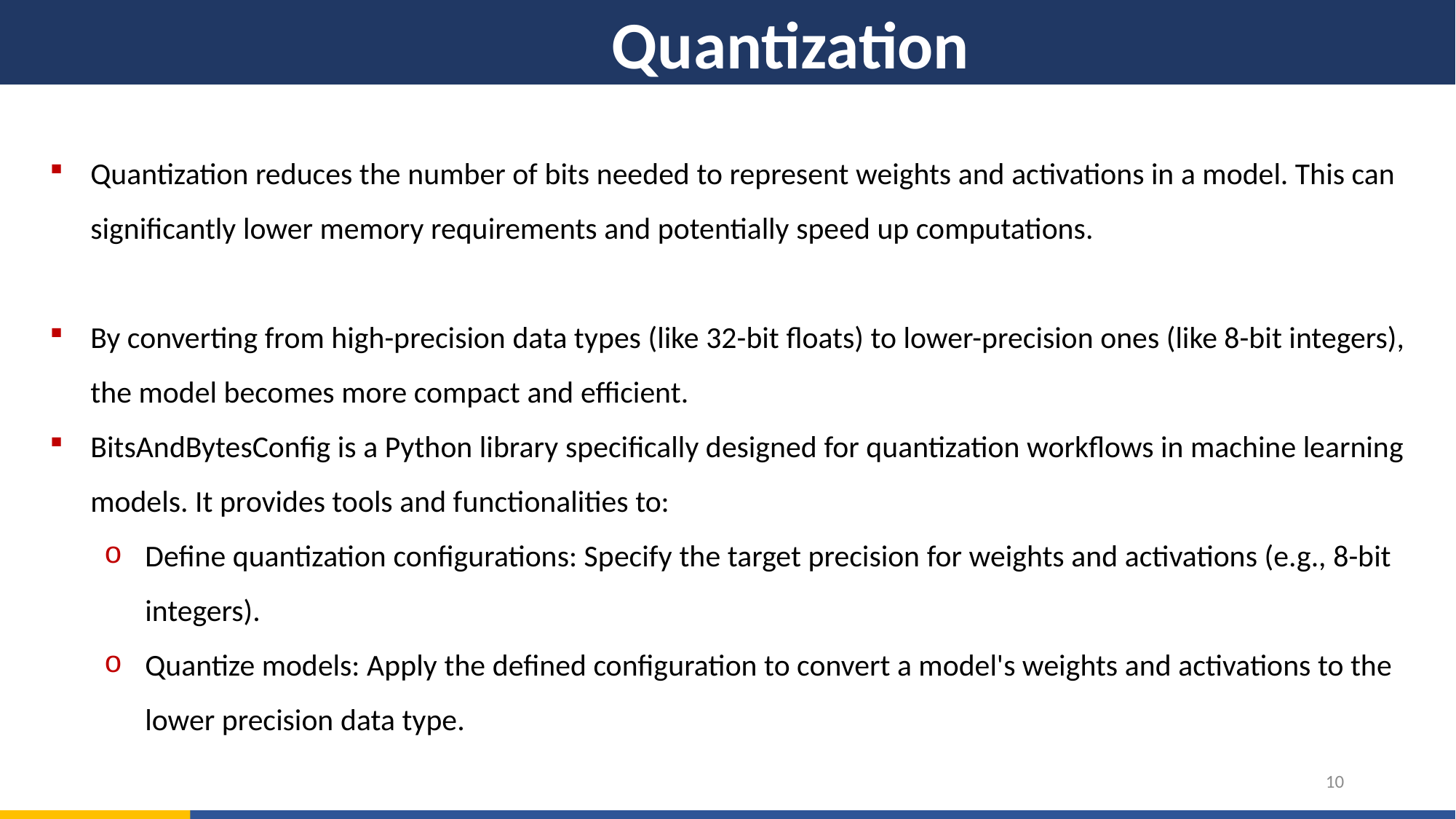

# Quantization
Quantization reduces the number of bits needed to represent weights and activations in a model. This can significantly lower memory requirements and potentially speed up computations.

By converting from high-precision data types (like 32-bit floats) to lower-precision ones (like 8-bit integers), the model becomes more compact and efficient.
BitsAndBytesConfig is a Python library specifically designed for quantization workflows in machine learning models. It provides tools and functionalities to:
Define quantization configurations: Specify the target precision for weights and activations (e.g., 8-bit integers).
Quantize models: Apply the defined configuration to convert a model's weights and activations to the lower precision data type.

10